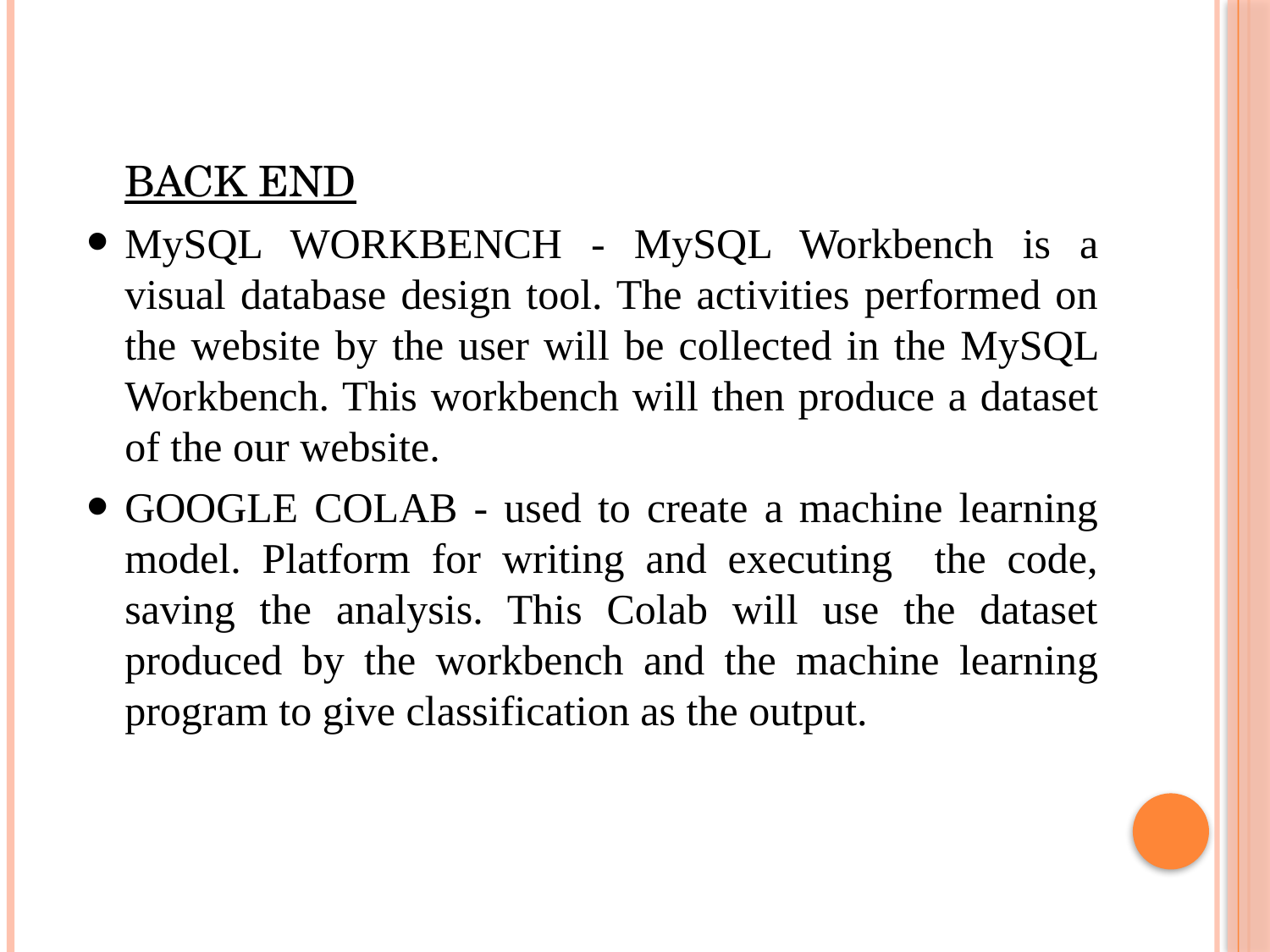

BACK END
MySQL WORKBENCH - MySQL Workbench is a visual database design tool. The activities performed on the website by the user will be collected in the MySQL Workbench. This workbench will then produce a dataset of the our website.
GOOGLE COLAB - used to create a machine learning model. Platform for writing and executing  the code, saving the analysis. This Colab will use the dataset produced by the workbench and the machine learning program to give classification as the output.